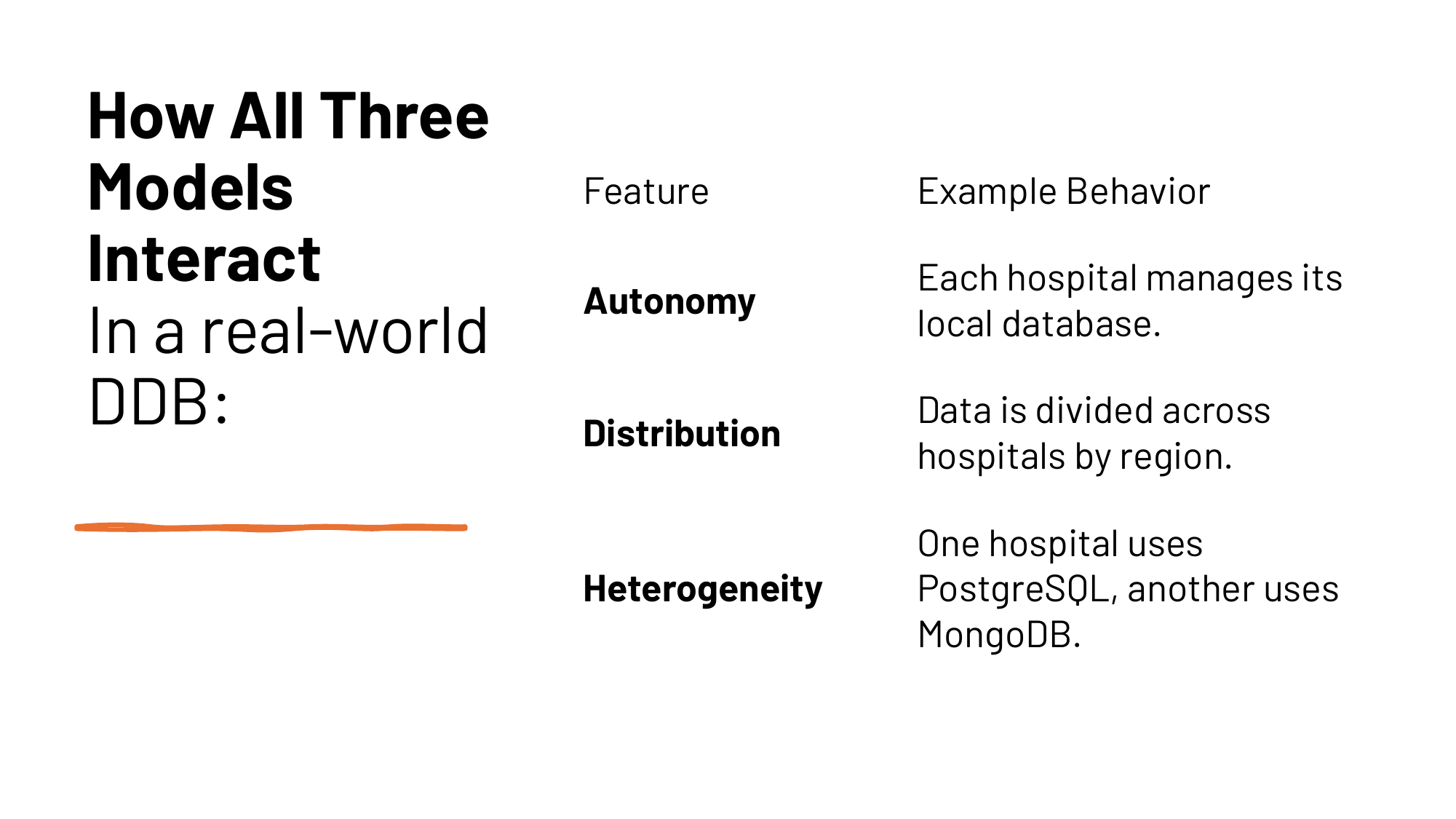

# How All Three Models Interact
In a real-world DDB:

| Feature | Example Behavior |
| --- | --- |
| Autonomy | Each hospital manages its local database. |
| Distribution | Data is divided across hospitals by region. |
| Heterogeneity | One hospital uses PostgreSQL, another uses MongoDB. |